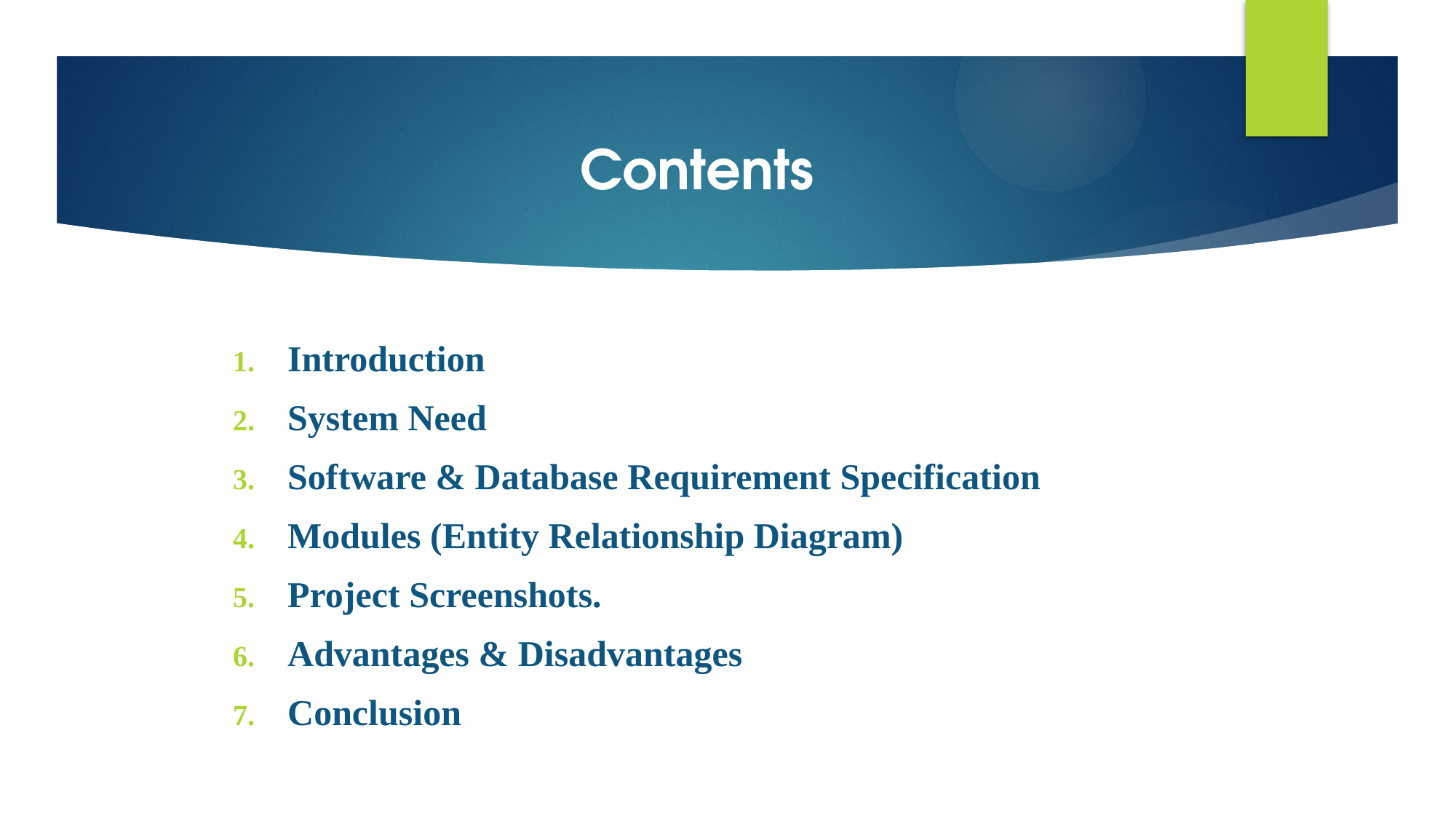

# Contents
Introduction
System Need
Software & Database Requirement Specification
Modules (Entity Relationship Diagram)
Project Screenshots.
Advantages & Disadvantages
Conclusion